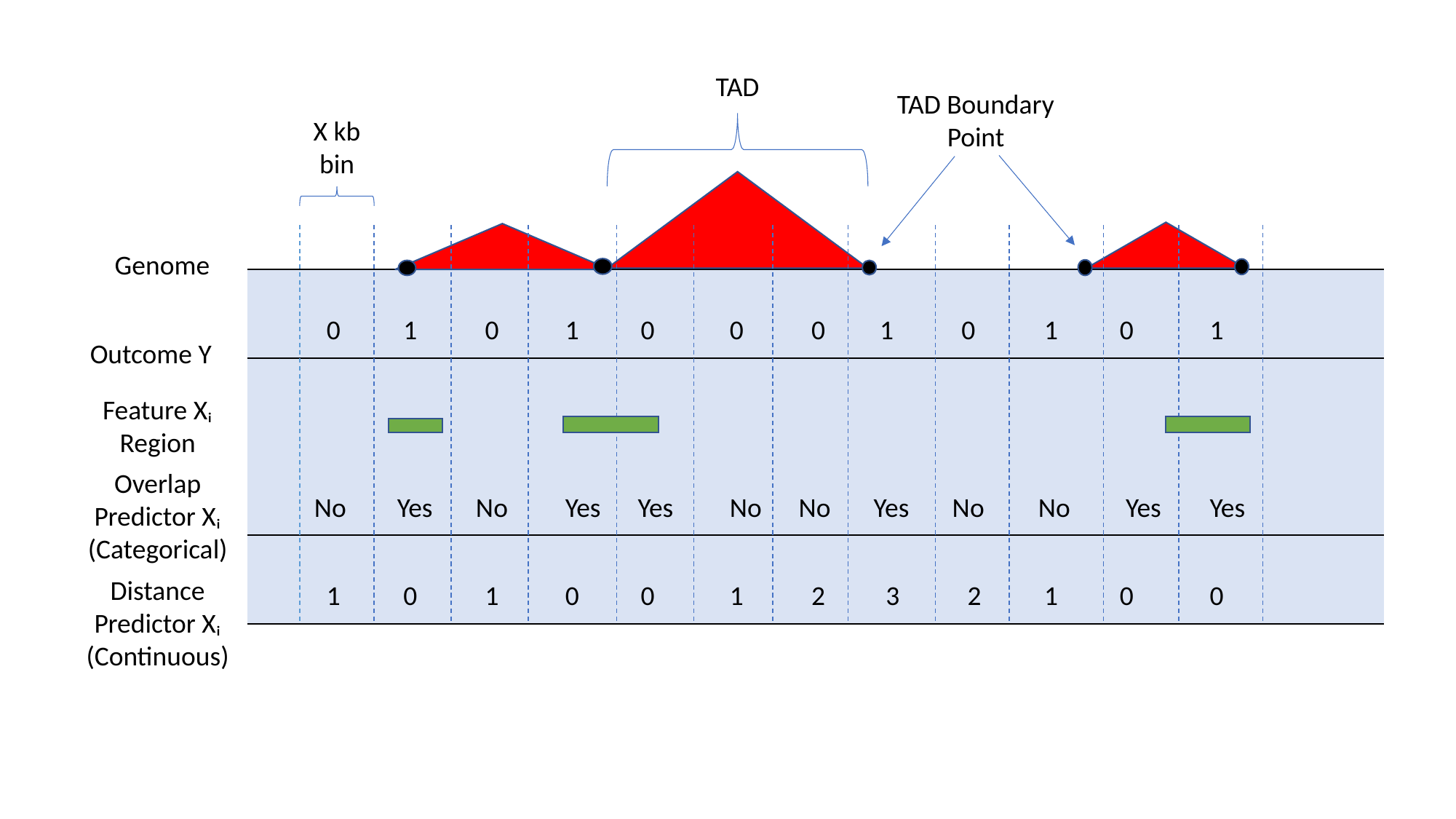

TAD
TAD Boundary
Point
X kb bin

Genome

|  |  |  |  |  |  |  |
| --- | --- | --- | --- | --- | --- | --- |
| 0 | 1 0 | 1 0 | 0 0 | 1 0 | 1 0 | 1 |
|  |  |  |  |  |  |  |
|  |  |  |  |  |  |  |
|  |  |  |  |  |  |  |
| No | Yes No | Yes Yes | No No | Yes No | No Yes | Yes |
|  |  |  |  |  |  |  |
| 1 | 0 1 | 0 0 | 1 2 | 3 2 | 1 0 | 0 |
Outcome Y
Feature Xᵢ Region

Overlap Predictor Xᵢ
(Categorical)

Distance Predictor Xᵢ
(Continuous)